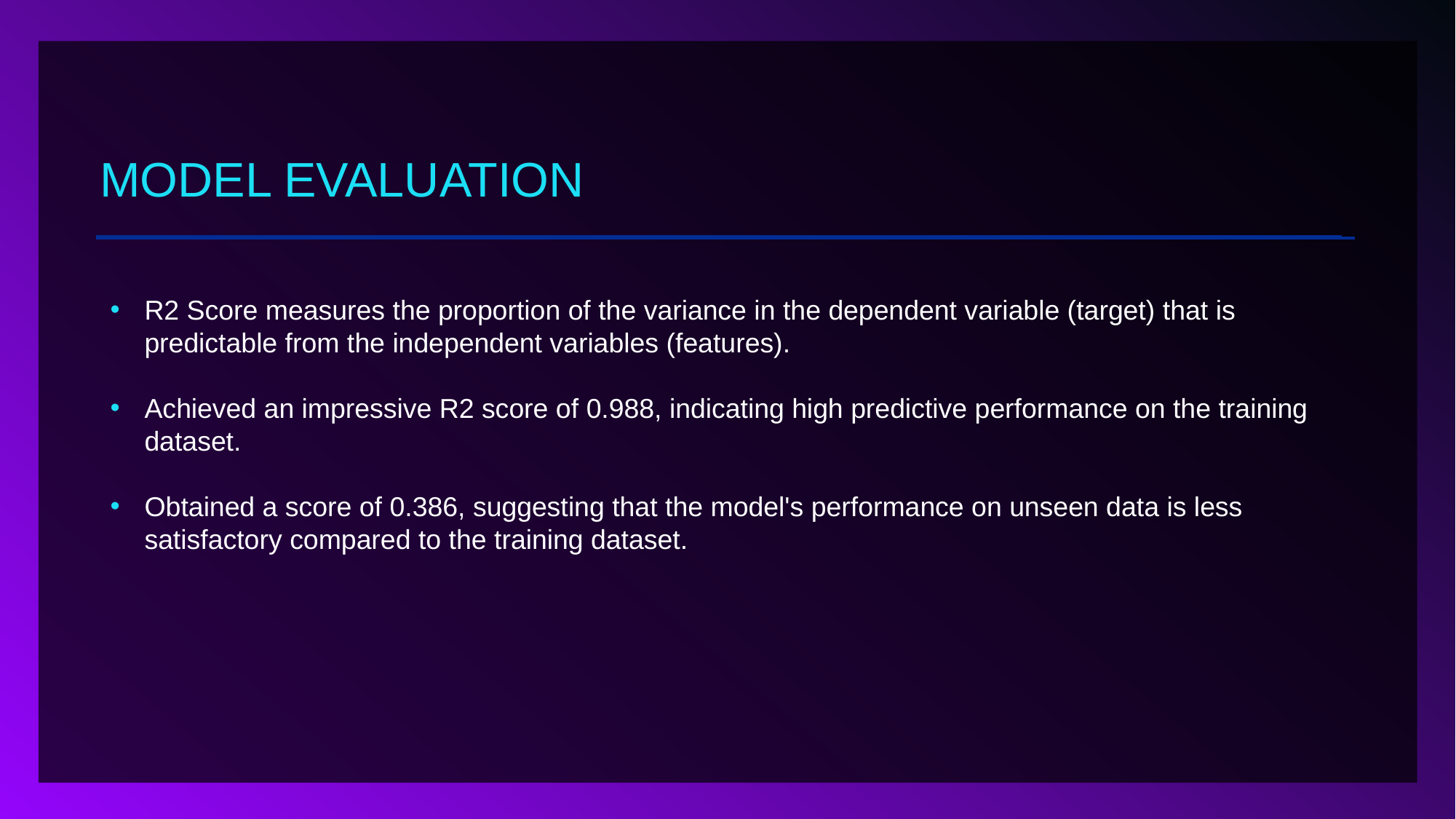

# Model evaluation
R2 Score measures the proportion of the variance in the dependent variable (target) that is predictable from the independent variables (features).

Achieved an impressive R2 score of 0.988, indicating high predictive performance on the training dataset.

Obtained a score of 0.386, suggesting that the model's performance on unseen data is less satisfactory compared to the training dataset.